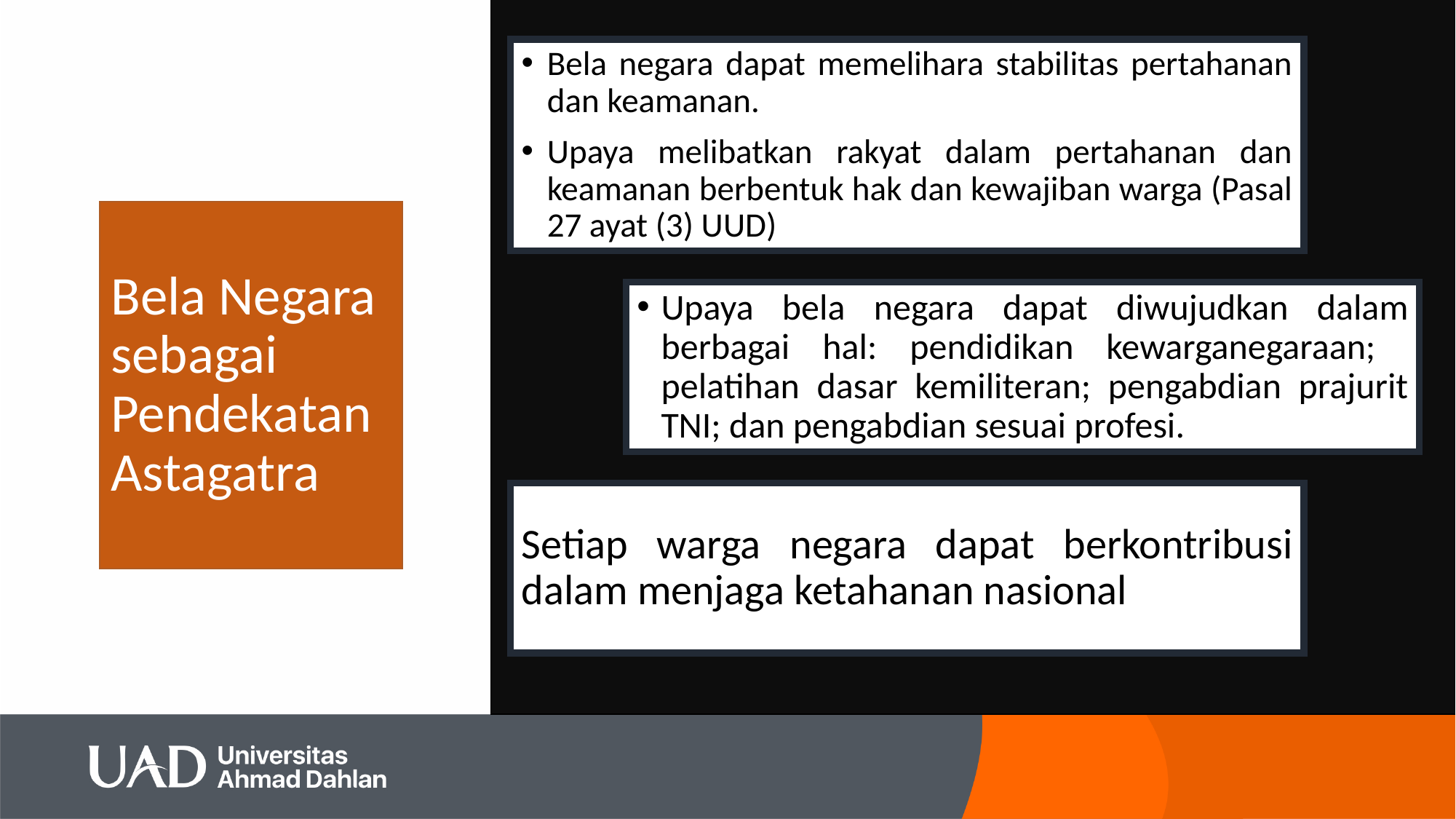

Bela negara dapat memelihara stabilitas pertahanan dan keamanan.
Upaya melibatkan rakyat dalam pertahanan dan keamanan berbentuk hak dan kewajiban warga (Pasal 27 ayat (3) UUD)
Bela Negara sebagai Pendekatan Astagatra
Upaya bela negara dapat diwujudkan dalam berbagai hal: pendidikan kewarganegaraan;  pelatihan dasar kemiliteran; pengabdian prajurit TNI; dan pengabdian sesuai profesi.
Setiap warga negara dapat berkontribusi dalam menjaga ketahanan nasional